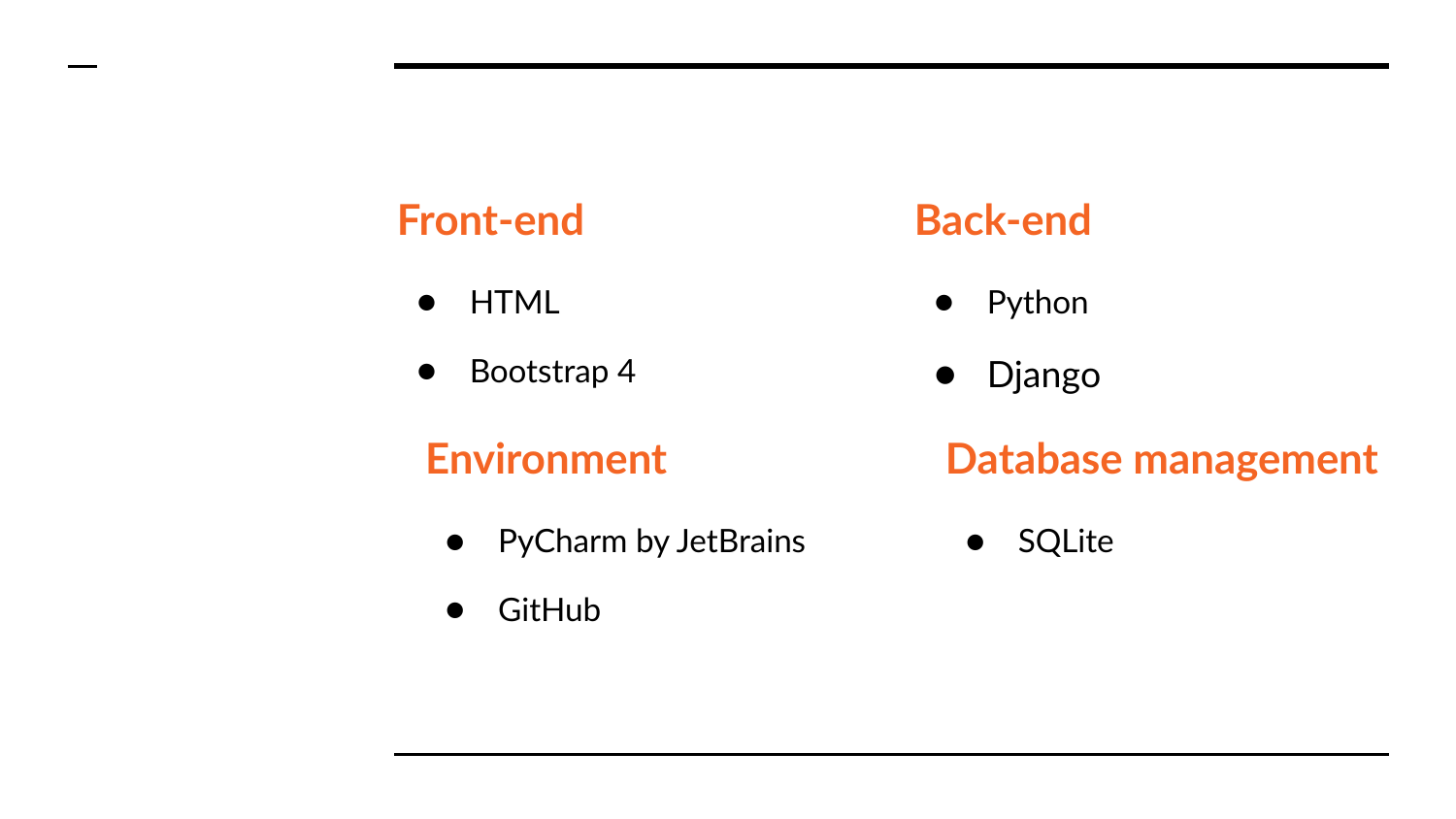

Front-end
HTML
Bootstrap 4

Back-end
Python
Django
Environment
PyCharm by JetBrains
GitHub
Database management
SQLite